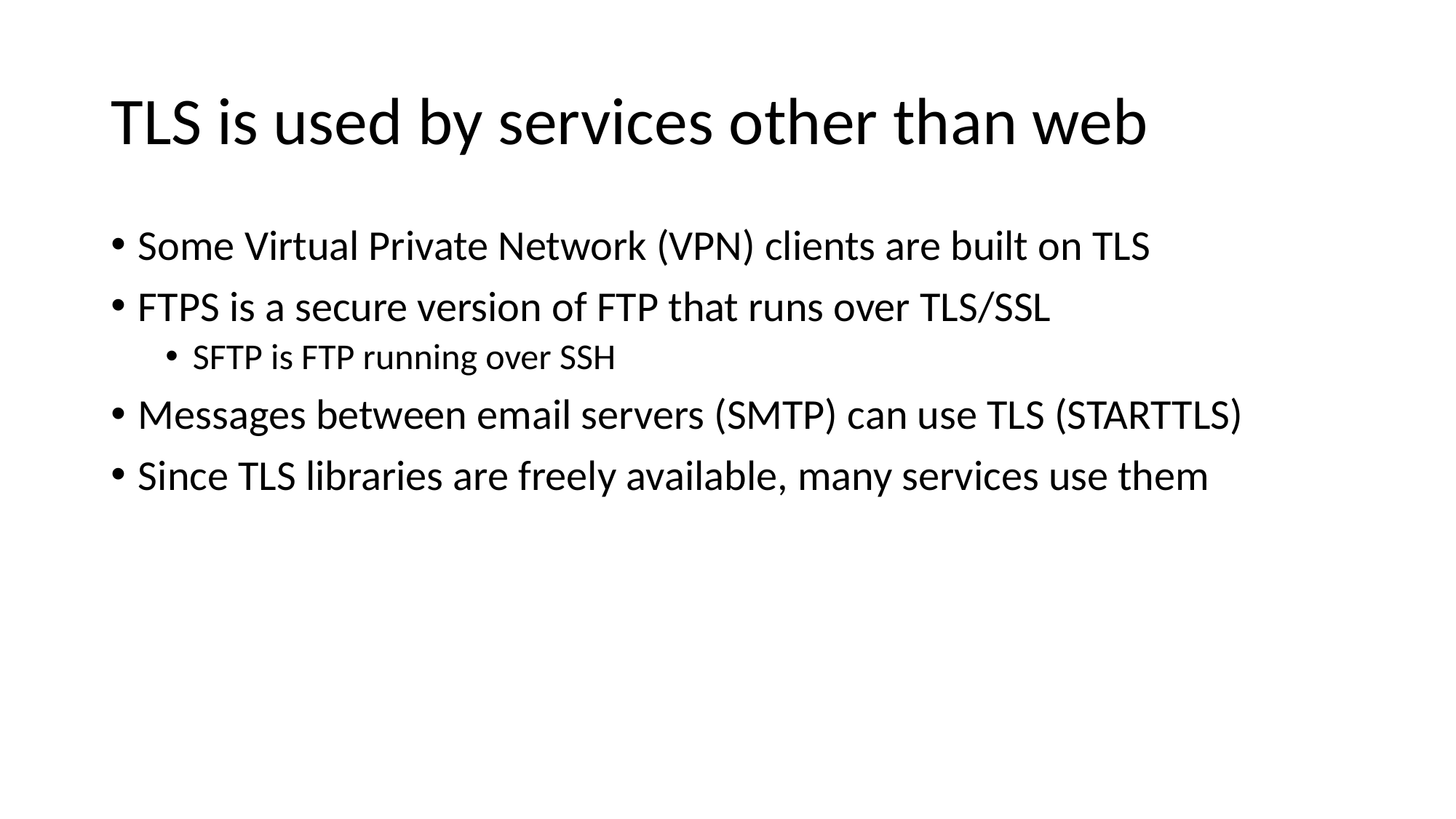

# TLS is used by services other than web
Some Virtual Private Network (VPN) clients are built on TLS
FTPS is a secure version of FTP that runs over TLS/SSL
SFTP is FTP running over SSH
Messages between email servers (SMTP) can use TLS (STARTTLS)
Since TLS libraries are freely available, many services use them